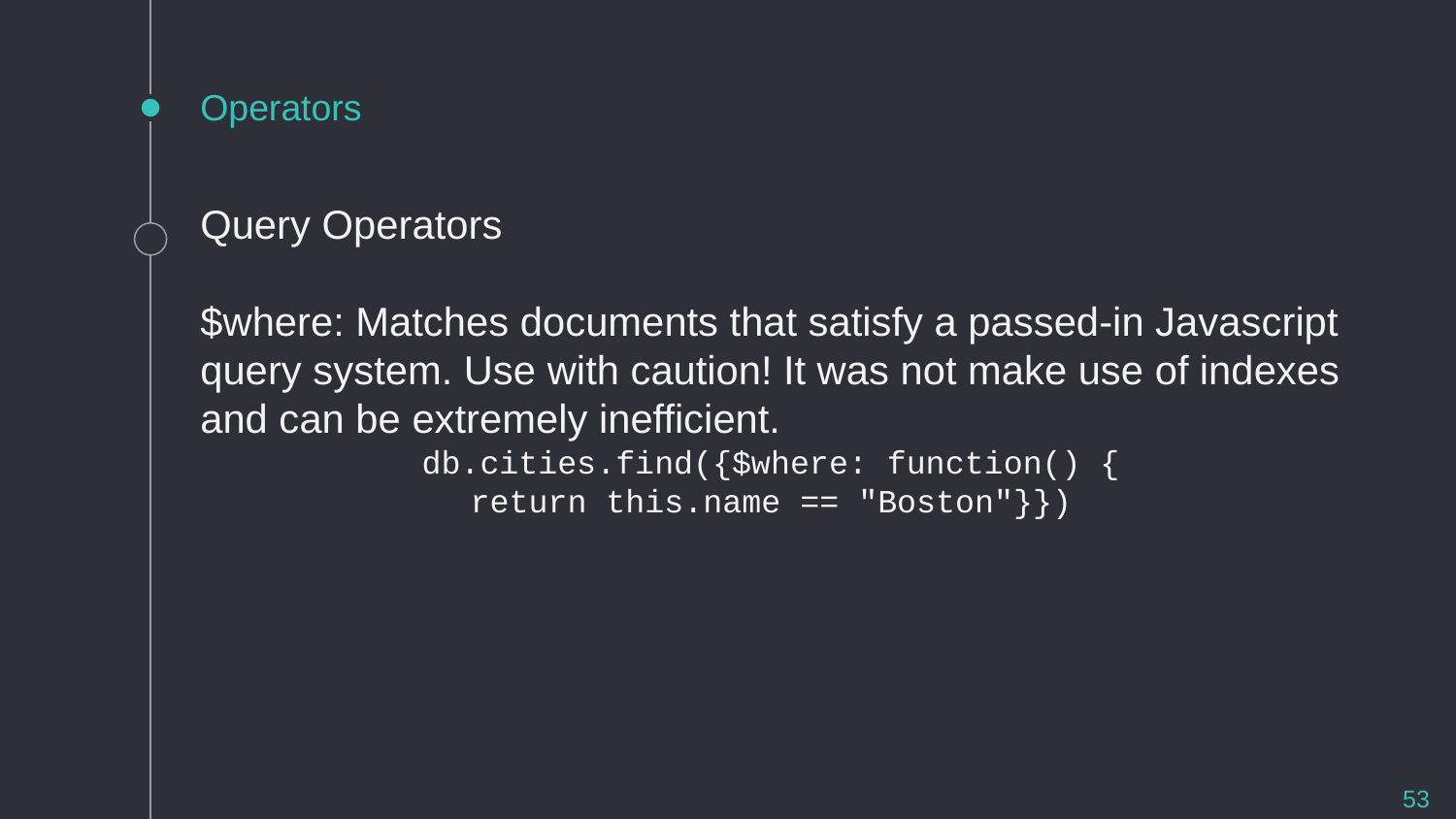

# Operators
Query Operators

$where: Matches documents that satisfy a passed-in Javascript query system. Use with caution! It was not make use of indexes and can be extremely inefficient.
db.cities.find({$where: function() {
return this.name == "Boston"}})
53